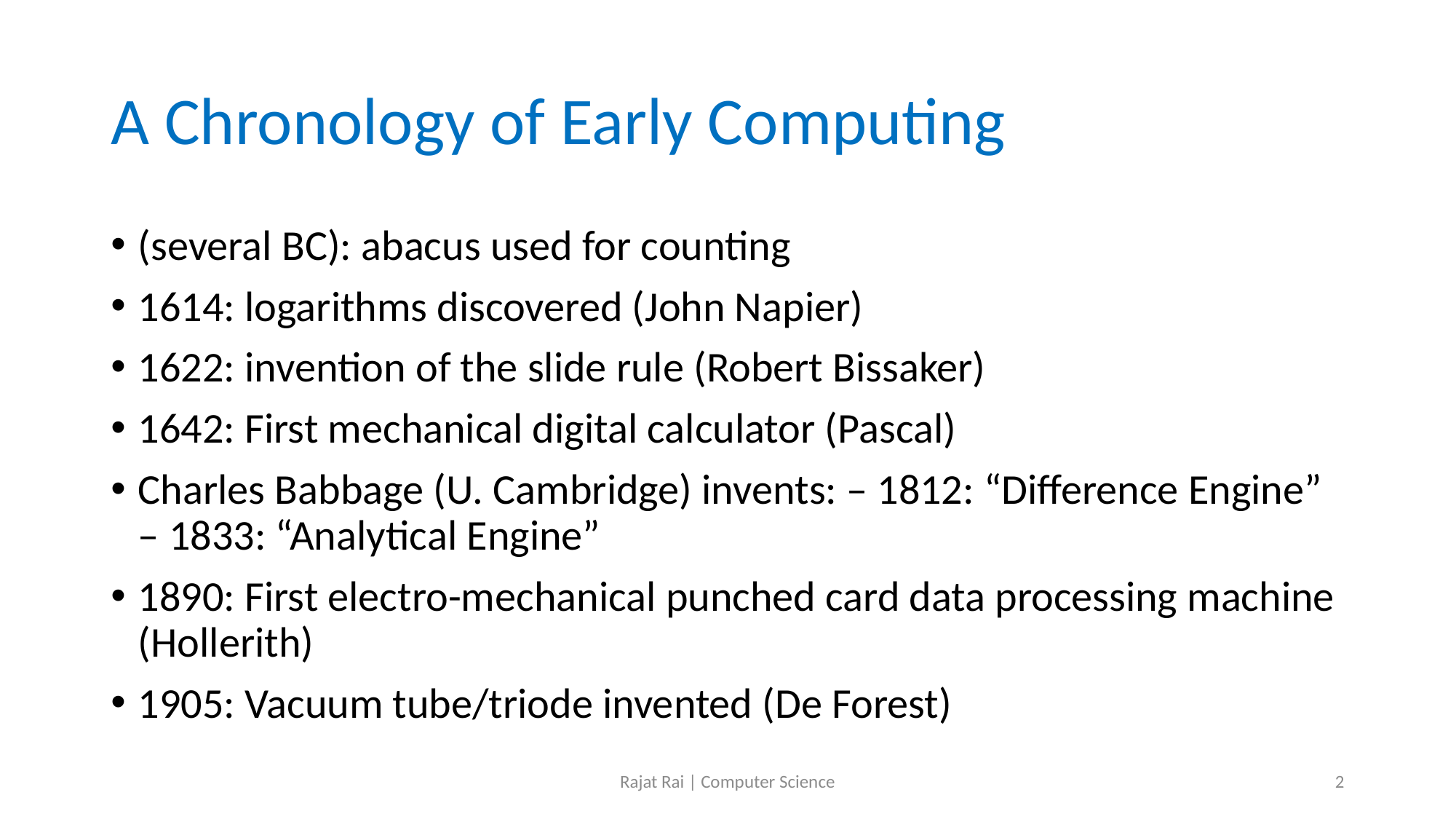

# A Chronology of Early Computing
(several BC): abacus used for counting
1614: logarithms discovered (John Napier)
1622: invention of the slide rule (Robert Bissaker)
1642: First mechanical digital calculator (Pascal)
Charles Babbage (U. Cambridge) invents: – 1812: “Difference Engine” – 1833: “Analytical Engine”
1890: First electro-mechanical punched card data processing machine (Hollerith)
1905: Vacuum tube/triode invented (De Forest)
Rajat Rai | Computer Science
2